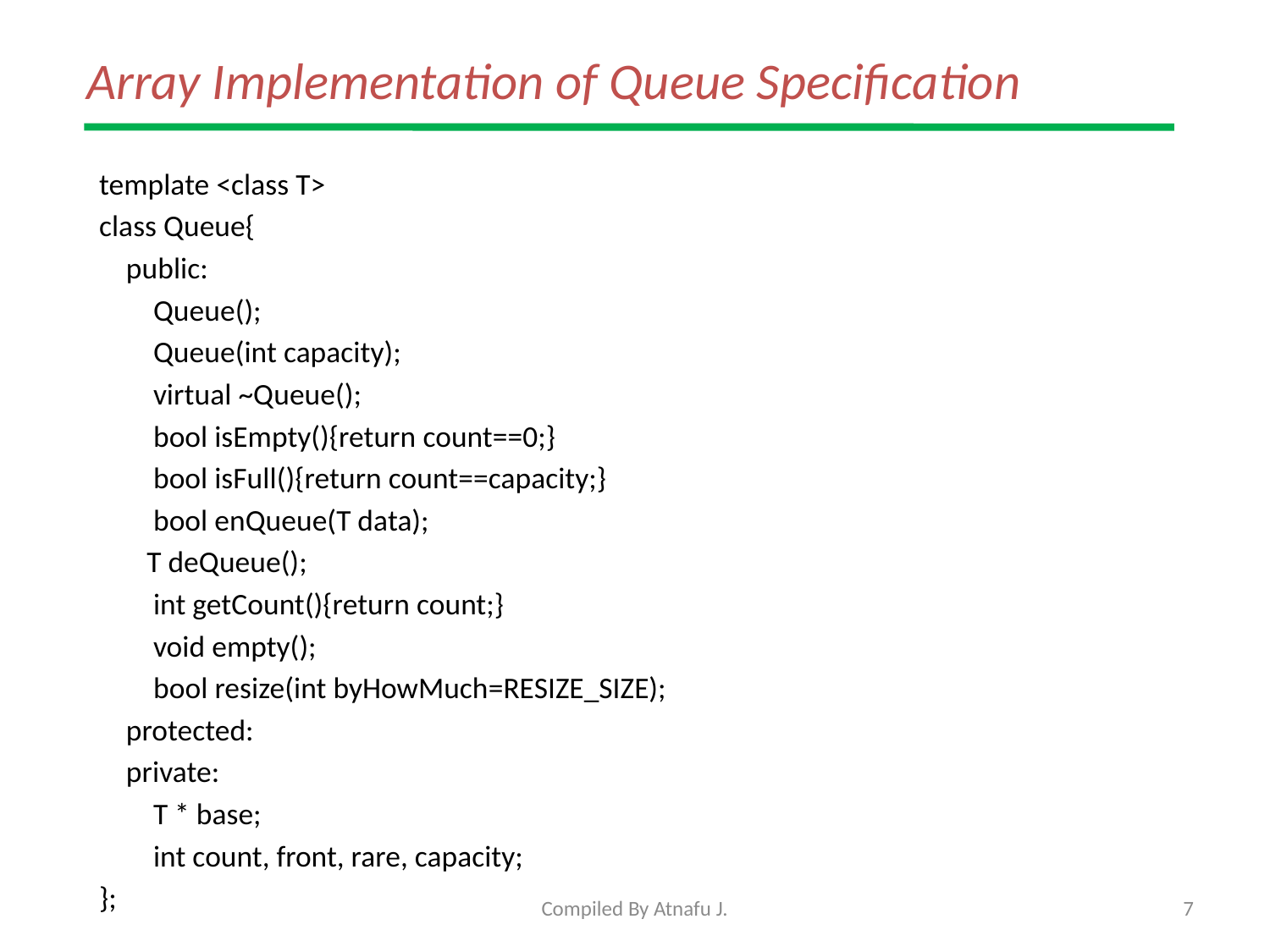

# Array Implementation of Queue Specification
template <class T>
class Queue{
    public:
        Queue();
        Queue(int capacity);
        virtual ~Queue();
        bool isEmpty(){return count==0;}
        bool isFull(){return count==capacity;}
        bool enQueue(T data);
 	T deQueue();
        int getCount(){return count;}
        void empty();
	 bool resize(int byHowMuch=RESIZE_SIZE);
    protected:
    private:
        T * base;
        int count, front, rare, capacity;
};
Compiled By Atnafu J.
7